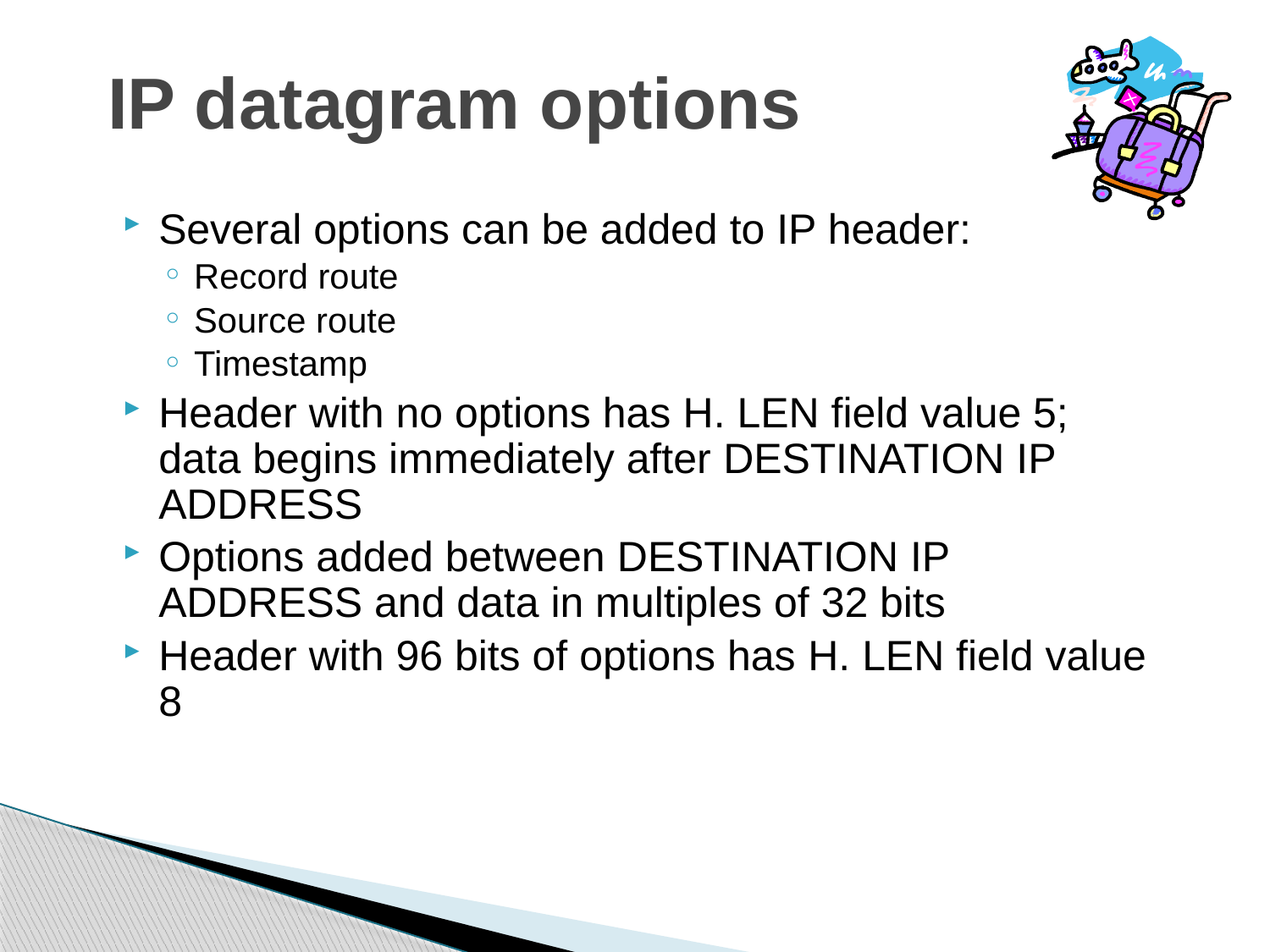

# IP datagram options
Several options can be added to IP header:
Record route
Source route
Timestamp
Header with no options has H. LEN field value 5; data begins immediately after DESTINATION IP ADDRESS
Options added between DESTINATION IP ADDRESS and data in multiples of 32 bits
Header with 96 bits of options has H. LEN field value 8